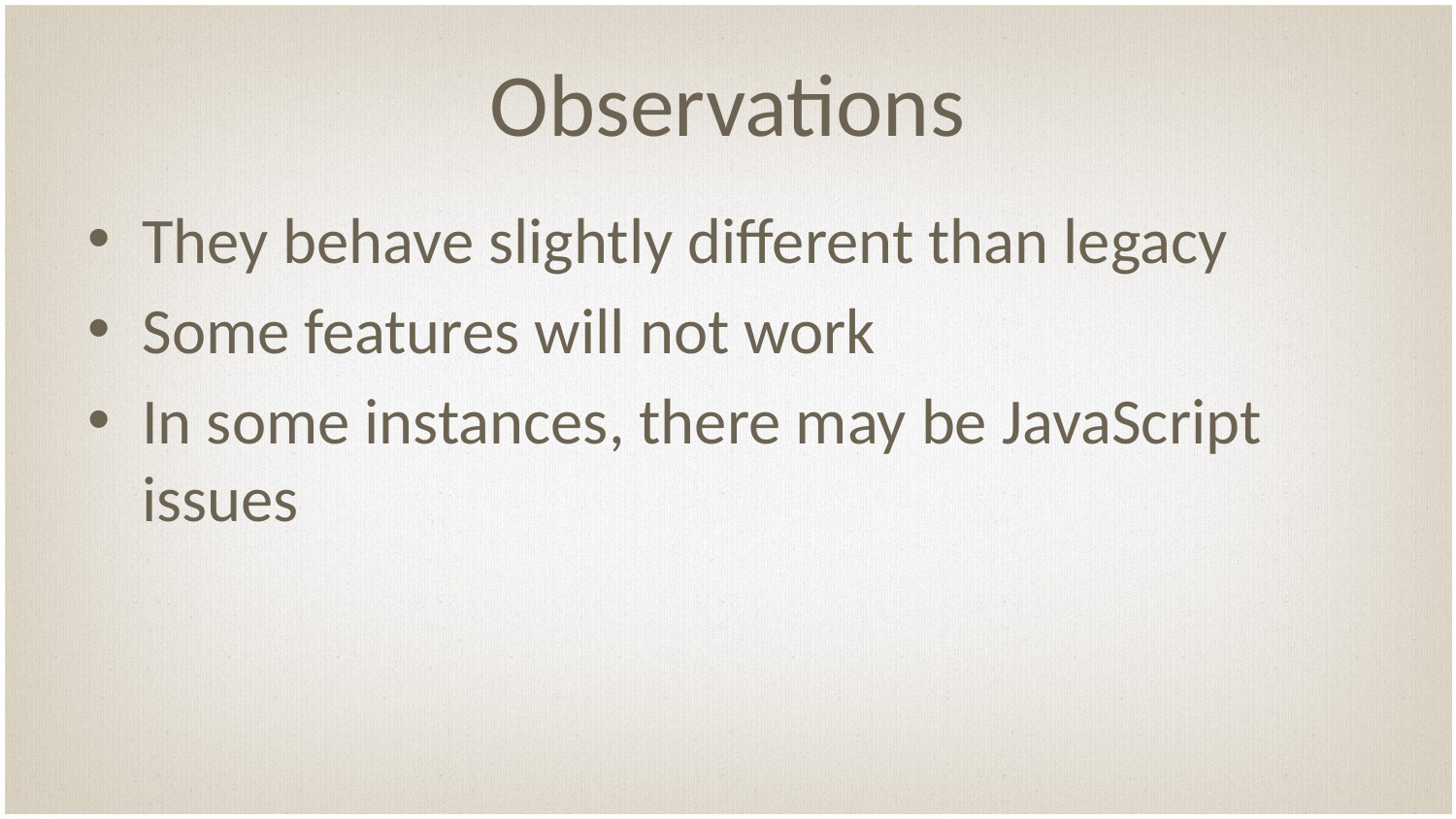

# Observations
They behave slightly different than legacy
Some features will not work
In some instances, there may be JavaScript issues